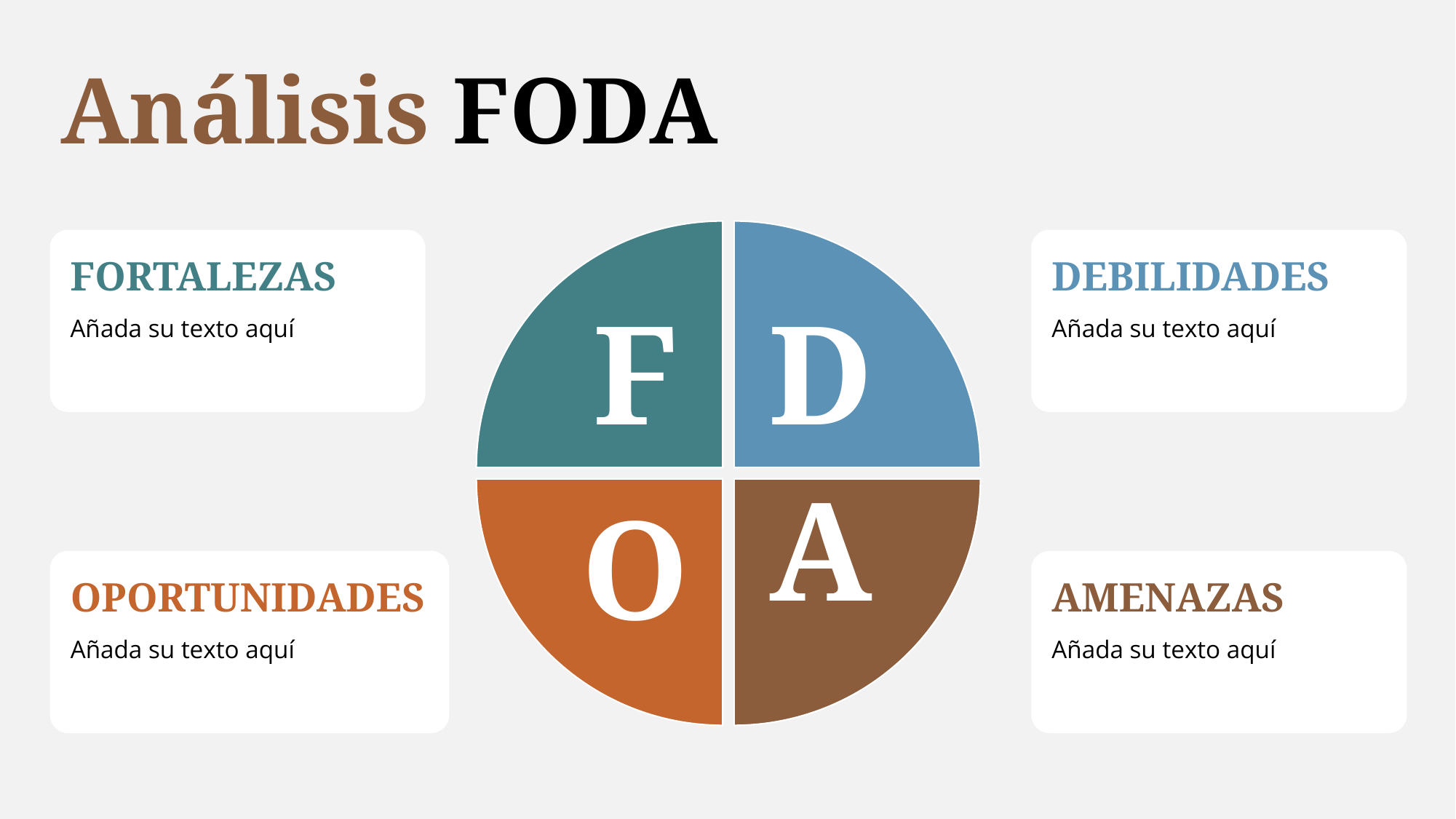

# Análisis FODA
F
D
O
A
FORTALEZAS
Añada su texto aquí
DEBILIDADES
Añada su texto aquí
OPORTUNIDADES
Añada su texto aquí
AMENAZAS
Añada su texto aquí